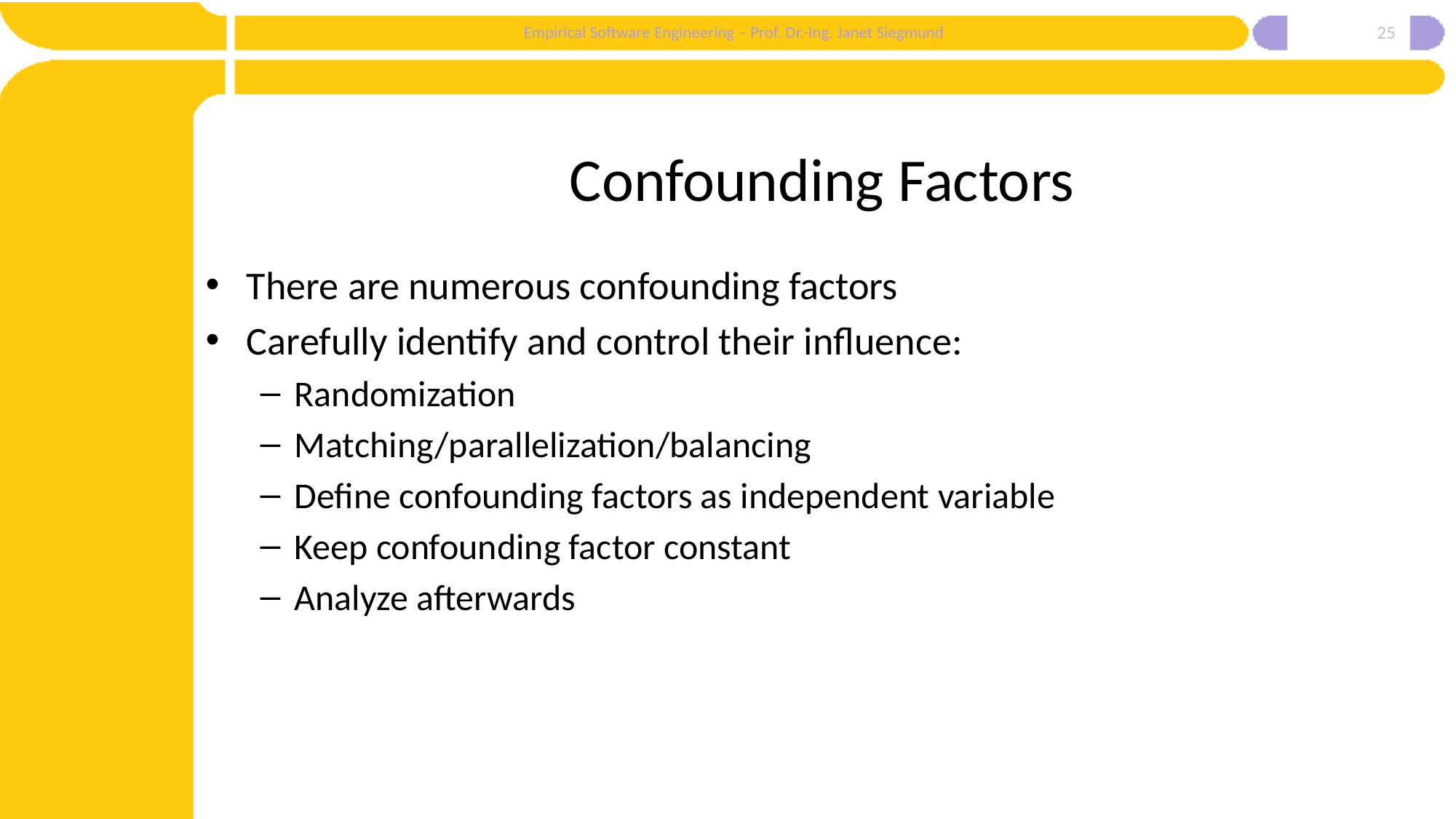

25
# Confounding Factors
There are numerous confounding factors
Carefully identify and control their influence:
Randomization
Matching/parallelization/balancing
Define confounding factors as independent variable
Keep confounding factor constant
Analyze afterwards